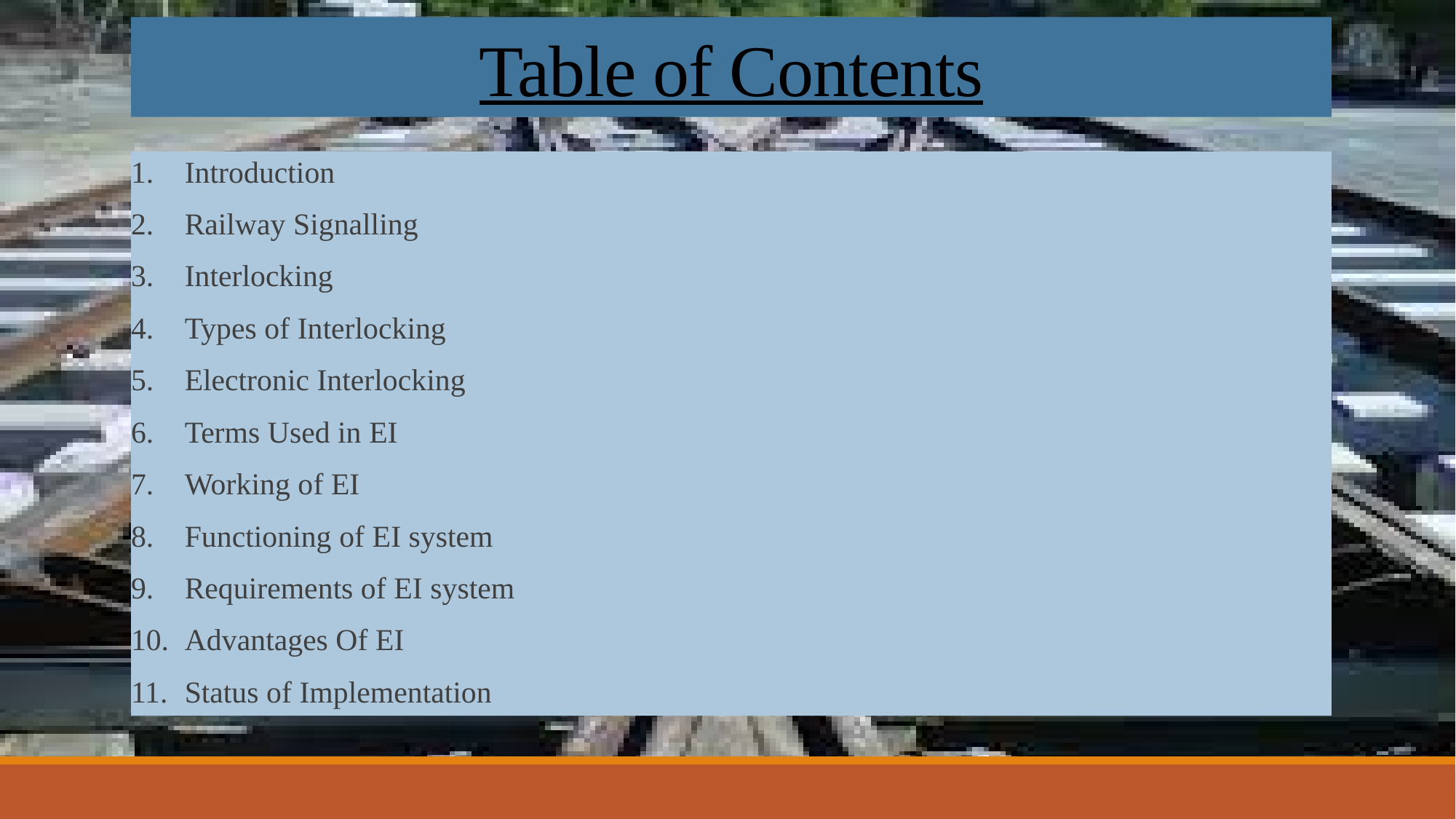

# Table of Contents
Introduction
Railway Signalling
Interlocking
Types of Interlocking
Electronic Interlocking
Terms Used in EI
Working of EI
Functioning of EI system
Requirements of EI system
Advantages Of EI
Status of Implementation